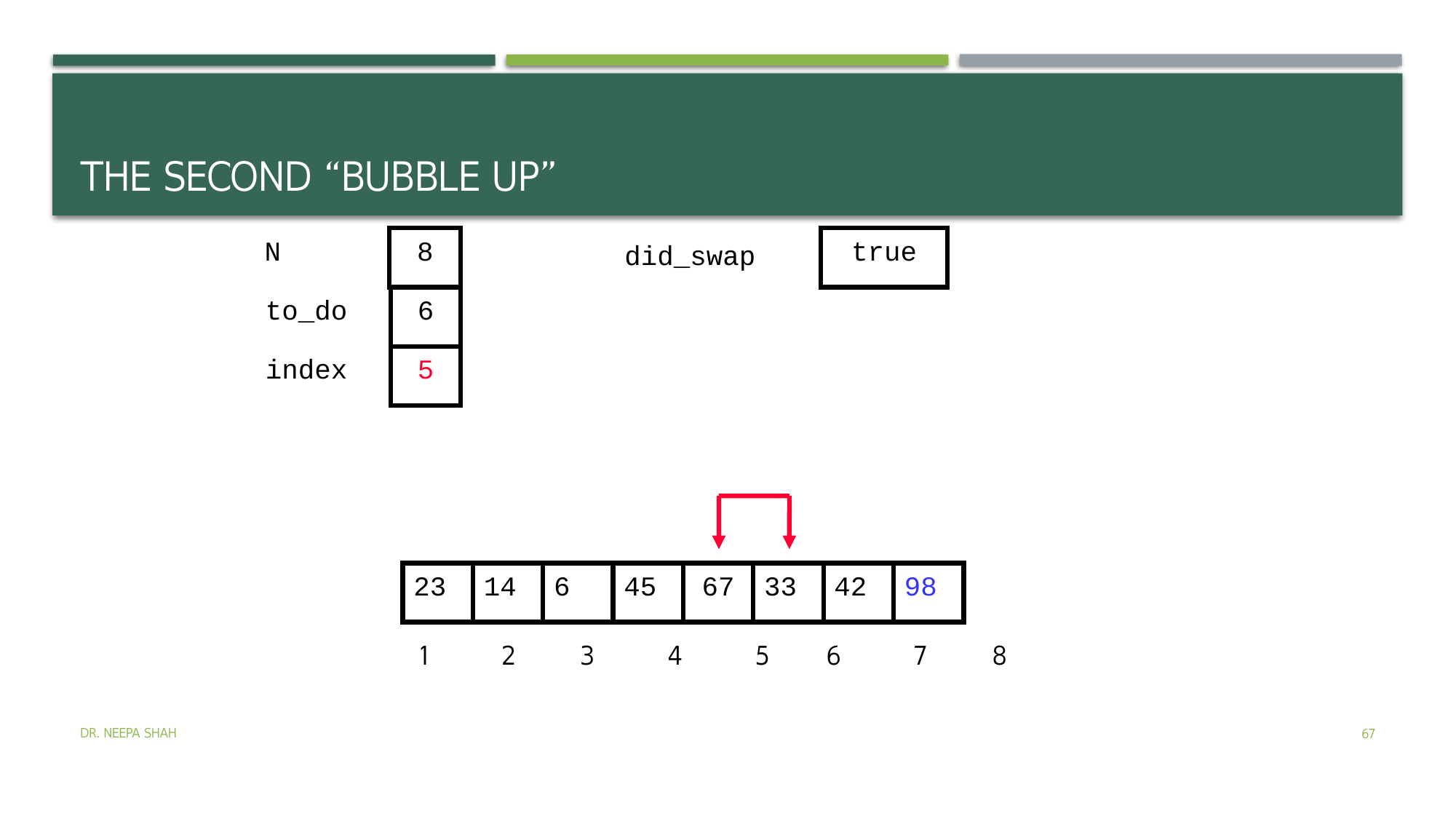

# The Second “Bubble Up”
N
8
true
did_swap
to_do
6
index
5

23
14
6
45
67
33
42
98
1         2        3         4         5       6         7        8
Dr. Neepa Shah
67